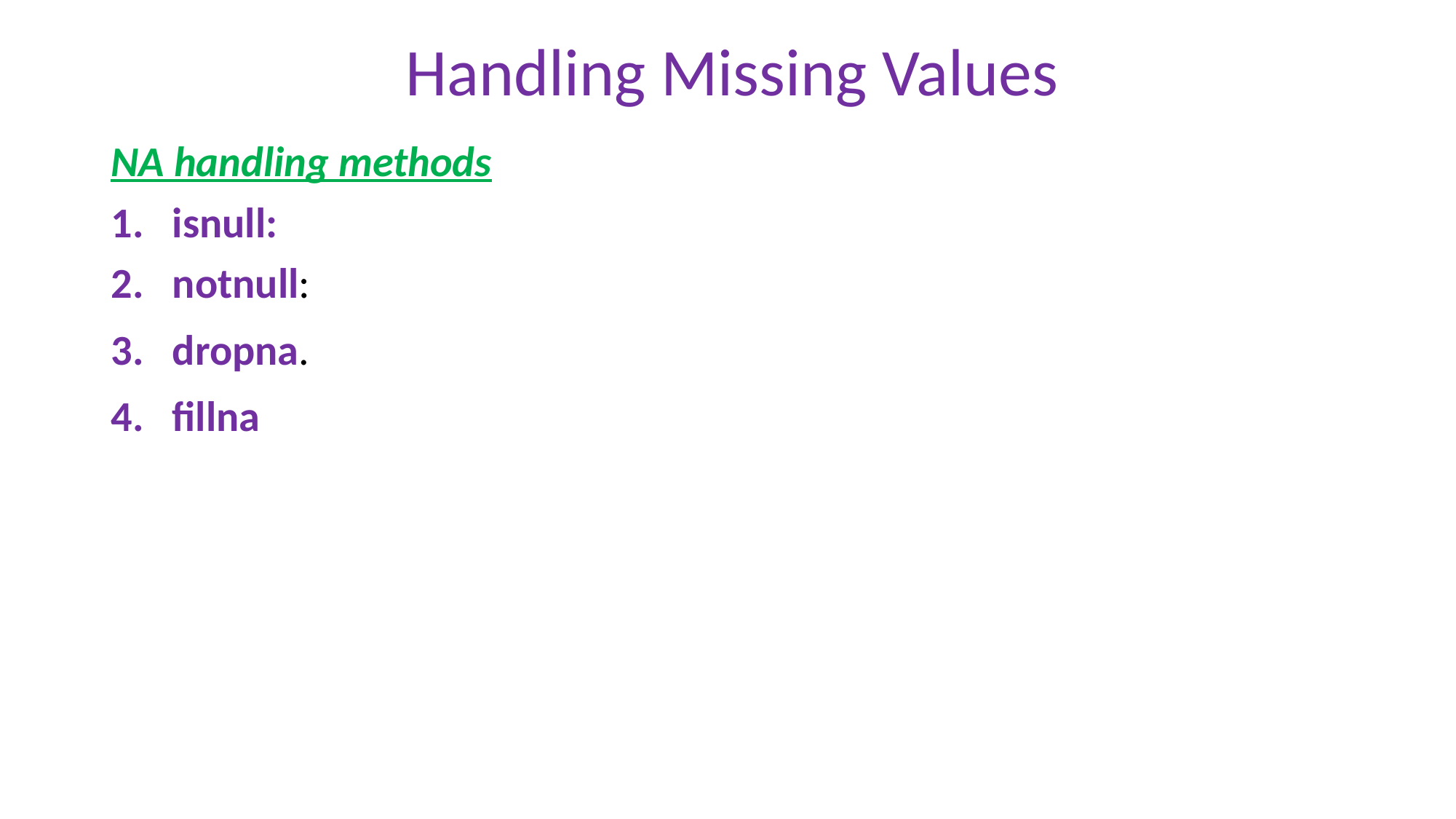

# Handling Missing Values
NA handling methods
isnull:
notnull:
dropna.
fillna